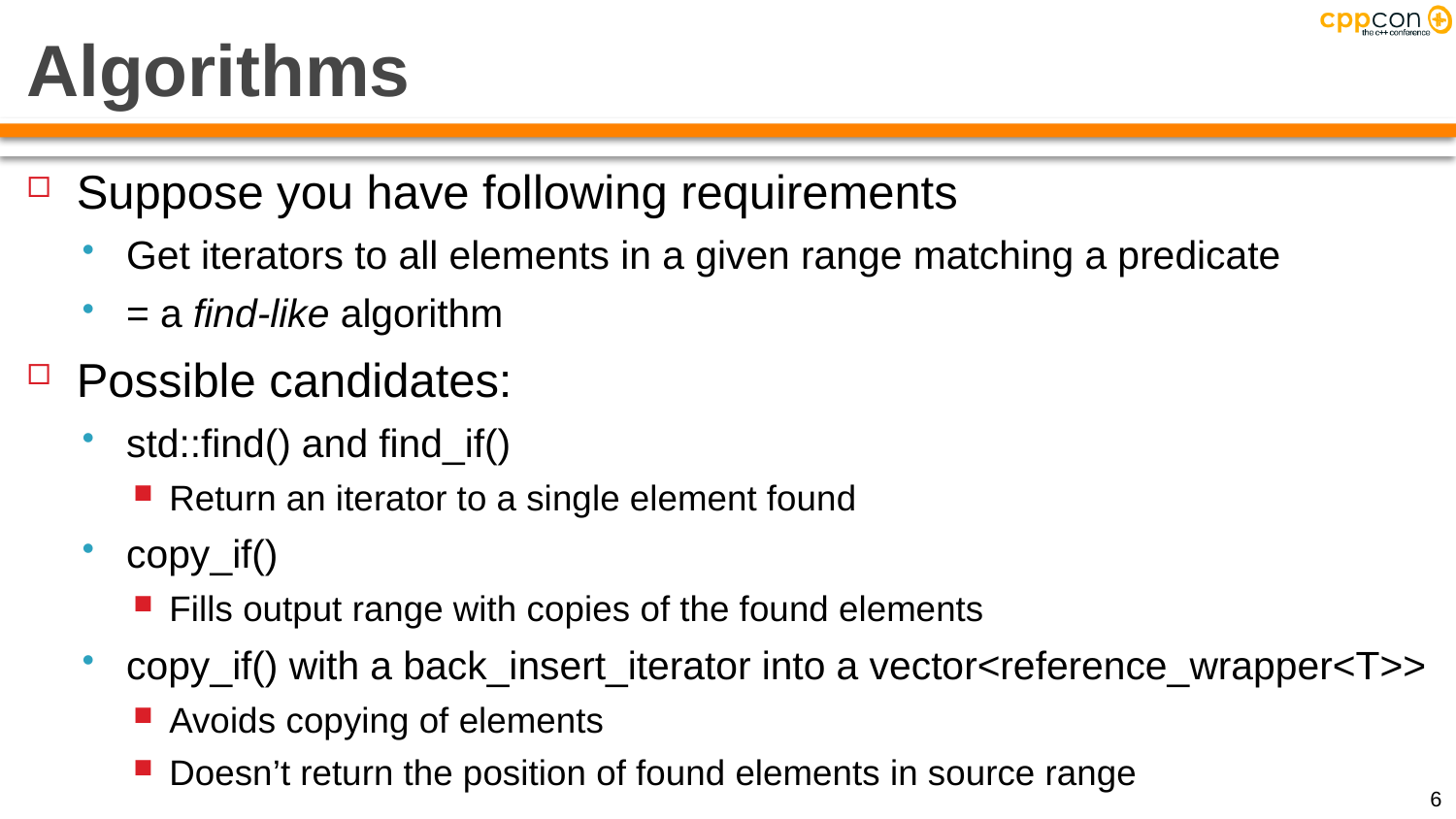

# Algorithms
Suppose you have following requirements
Get iterators to all elements in a given range matching a predicate
= a find-like algorithm
Possible candidates:
std::find() and find_if()
Return an iterator to a single element found
copy_if()
Fills output range with copies of the found elements
copy_if() with a back_insert_iterator into a vector<reference_wrapper<T>>
Avoids copying of elements
Doesn’t return the position of found elements in source range